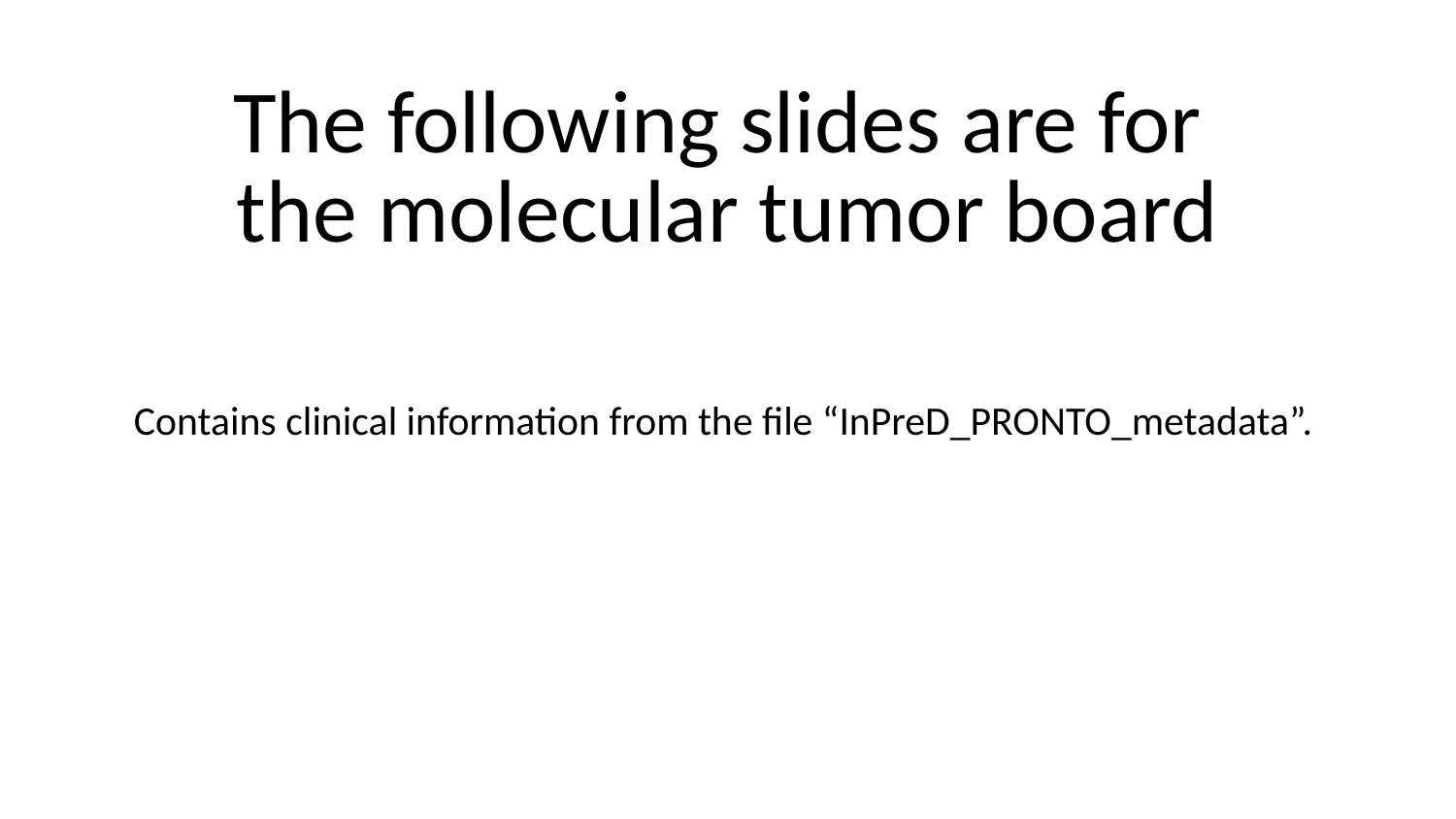

# The following slides are for the molecular tumor board
Contains clinical information from the file “InPreD_PRONTO_metadata”.